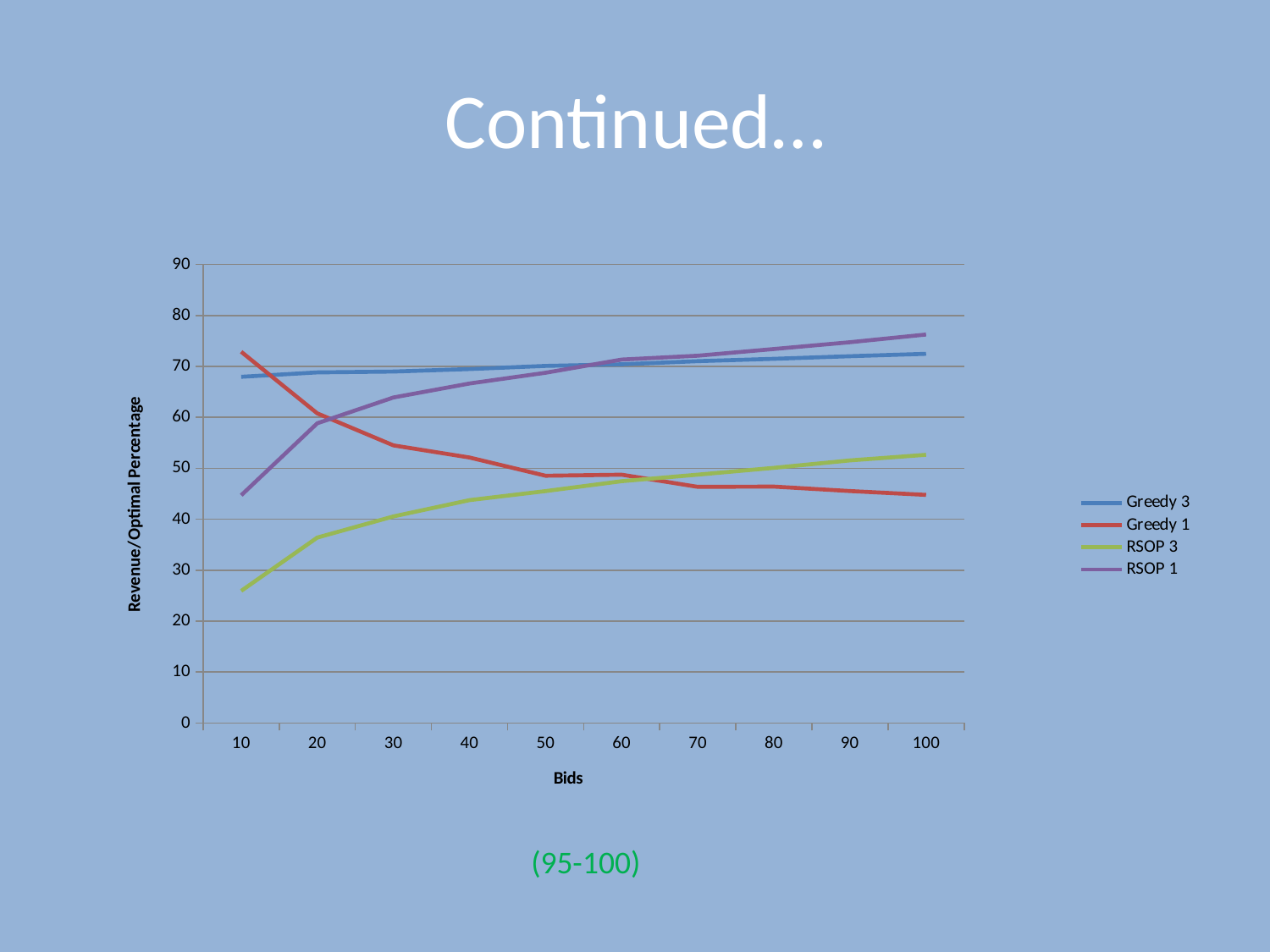

# Continued…

### Chart

| Category |  |  |  |  |
|---|---|---|---|---|
| 10 | 67.96502685546875 | 72.87950897216797 | 25.939561462402345 | 44.713172912597656 |
| 20 | 68.83323669433594 | 60.790470123291016 | 36.39871673583984 | 58.84503326416016 |
| 30 | 68.99845123291016 | 54.50933074951172 | 40.5576416015625 | 63.90606842041016 |
| 40 | 69.4905014038086 | 52.12125091552734 | 43.763397979736325 | 66.64983520507812 |
| 50 | 70.1042495727539 | 48.546163940429686 | 45.537269592285156 | 68.75684814453125 |
| 60 | 70.41605377197266 | 48.75133514404297 | 47.48056182861328 | 71.35419921875 |
| 70 | 71.04010620117188 | 46.370626068115236 | 48.75674896240234 | 72.10051574707032 |
| 80 | 71.50151214599609 | 46.41678237915039 | 50.09165802001953 | 73.42352752685547 |
| 90 | 72.00276336669921 | 45.54310150146485 | 51.55531539916992 | 74.75706329345704 |
| 100 | 72.47998809814453 | 44.78822402954101 | 52.6597785949707 | 76.2641372680664 |
(95-100)